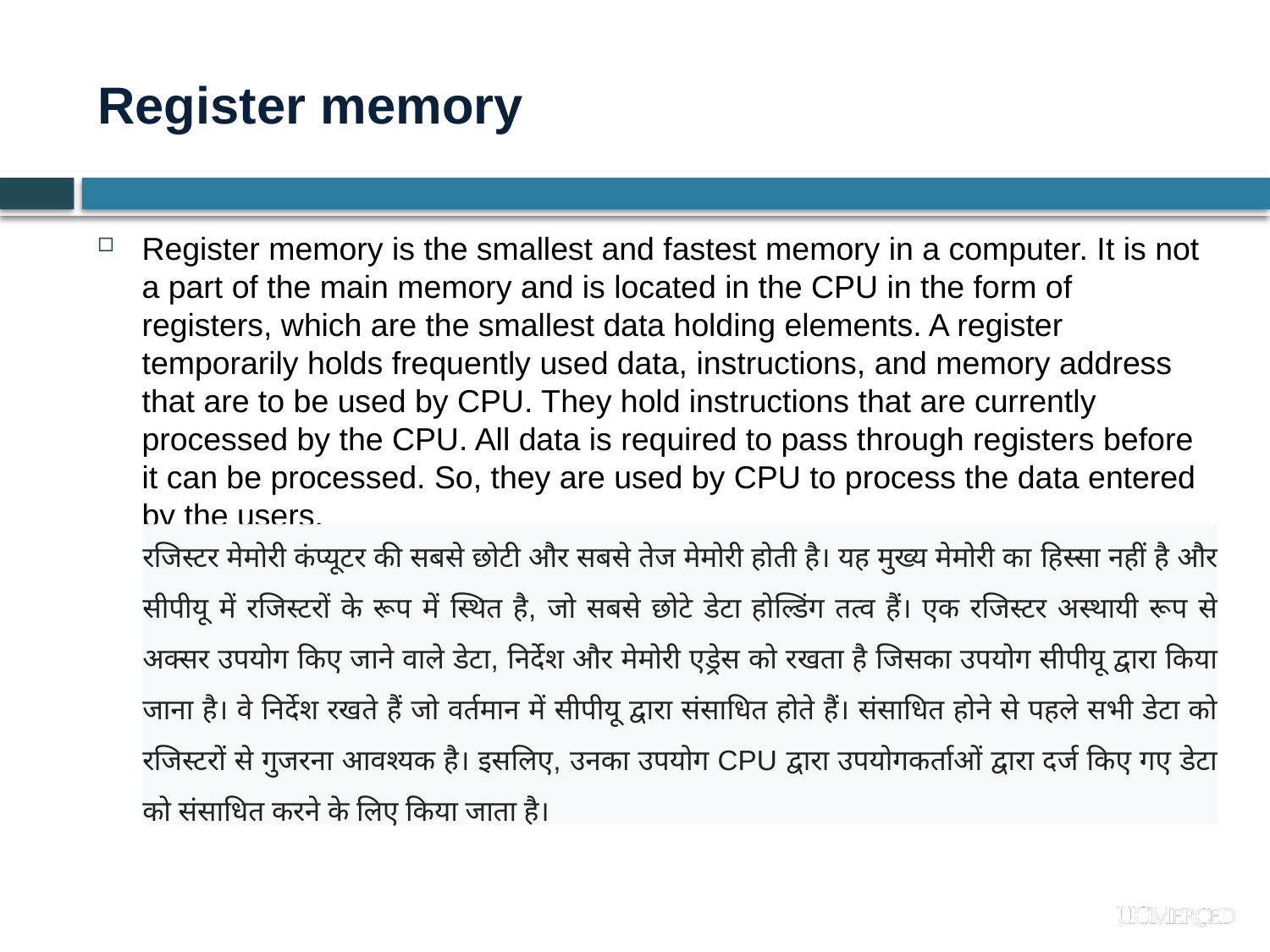

# Register memory
Register memory is the smallest and fastest memory in a computer. It is not a part of the main memory and is located in the CPU in the form of registers, which are the smallest data holding elements. A register temporarily holds frequently used data, instructions, and memory address that are to be used by CPU. They hold instructions that are currently processed by the CPU. All data is required to pass through registers before it can be processed. So, they are used by CPU to process the data entered by the users.

रजिस्टर मेमोरी कंप्यूटर की सबसे छोटी और सबसे तेज मेमोरी होती है। यह मुख्य मेमोरी का हिस्सा नहीं है और सीपीयू में रजिस्टरों के रूप में स्थित है, जो सबसे छोटे डेटा होल्डिंग तत्व हैं। एक रजिस्टर अस्थायी रूप से अक्सर उपयोग किए जाने वाले डेटा, निर्देश और मेमोरी एड्रेस को रखता है जिसका उपयोग सीपीयू द्वारा किया जाना है। वे निर्देश रखते हैं जो वर्तमान में सीपीयू द्वारा संसाधित होते हैं। संसाधित होने से पहले सभी डेटा को रजिस्टरों से गुजरना आवश्यक है। इसलिए, उनका उपयोग CPU द्वारा उपयोगकर्ताओं द्वारा दर्ज किए गए डेटा को संसाधित करने के लिए किया जाता है।